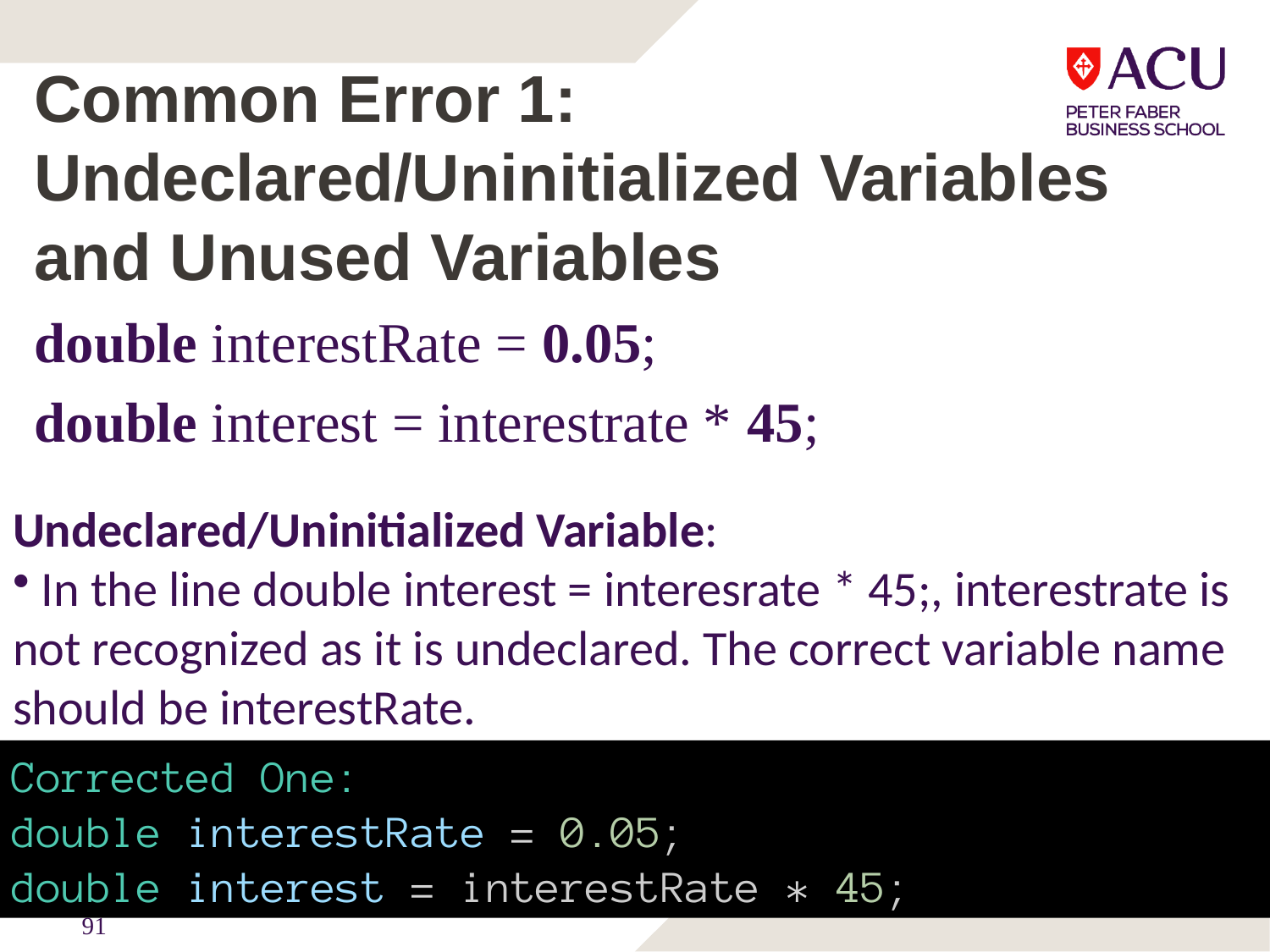

# Common Error 1: Undeclared/Uninitialized Variables and Unused Variables

double interestRate = 0.05;
double interest = interestrate * 45;

Undeclared/Uninitialized Variable:
 In the line double interest = interesrate * 45;, interestrate is not recognized as it is undeclared. The correct variable name should be interestRate.
Corrected One:
double interestRate = 0.05;
double interest = interestRate * 45;
91